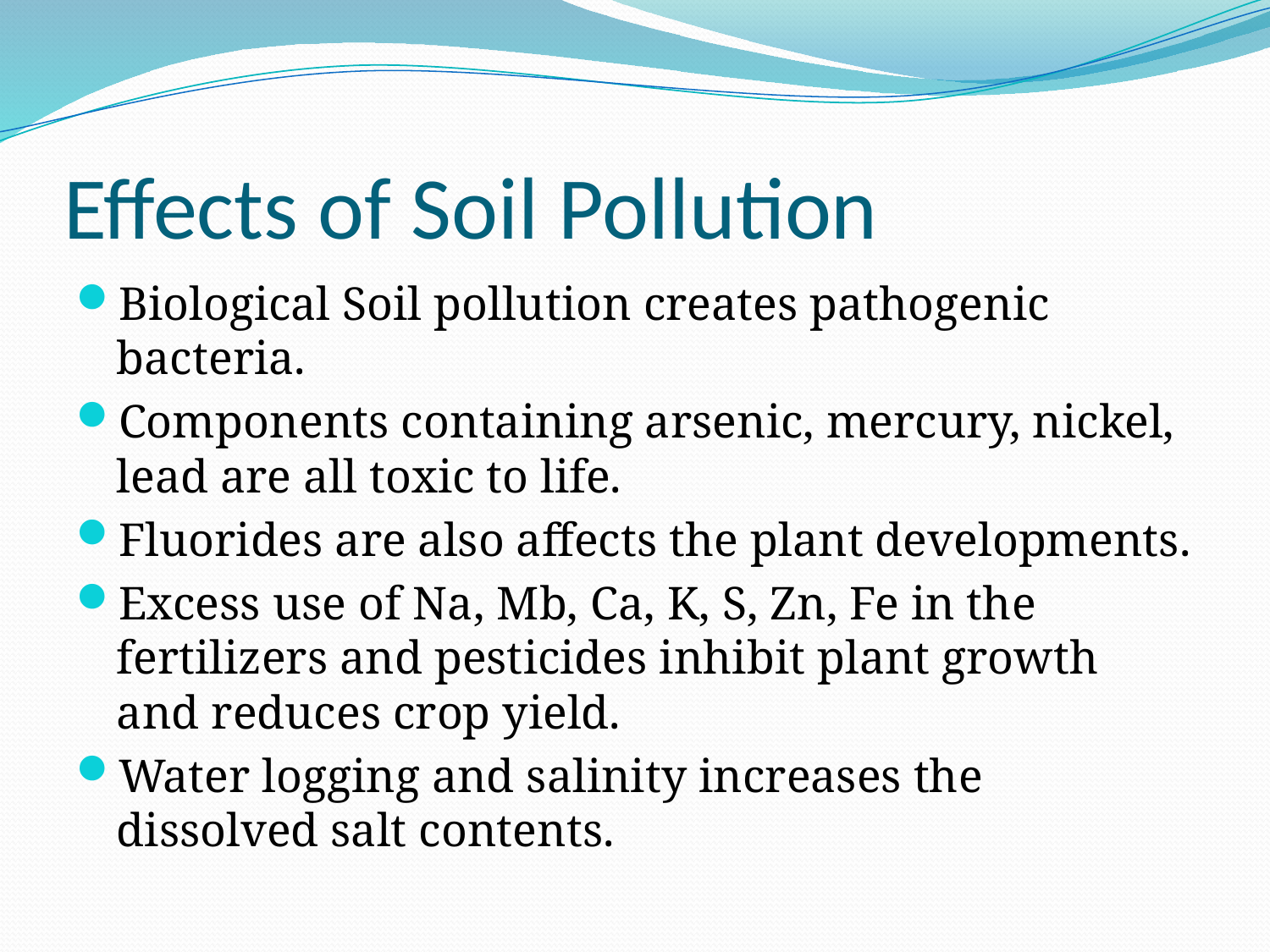

# Effects of Soil Pollution
Biological Soil pollution creates pathogenic bacteria.
Components containing arsenic, mercury, nickel, lead are all toxic to life.
Fluorides are also affects the plant developments.
Excess use of Na, Mb, Ca, K, S, Zn, Fe in the fertilizers and pesticides inhibit plant growth and reduces crop yield.
Water logging and salinity increases the dissolved salt contents.